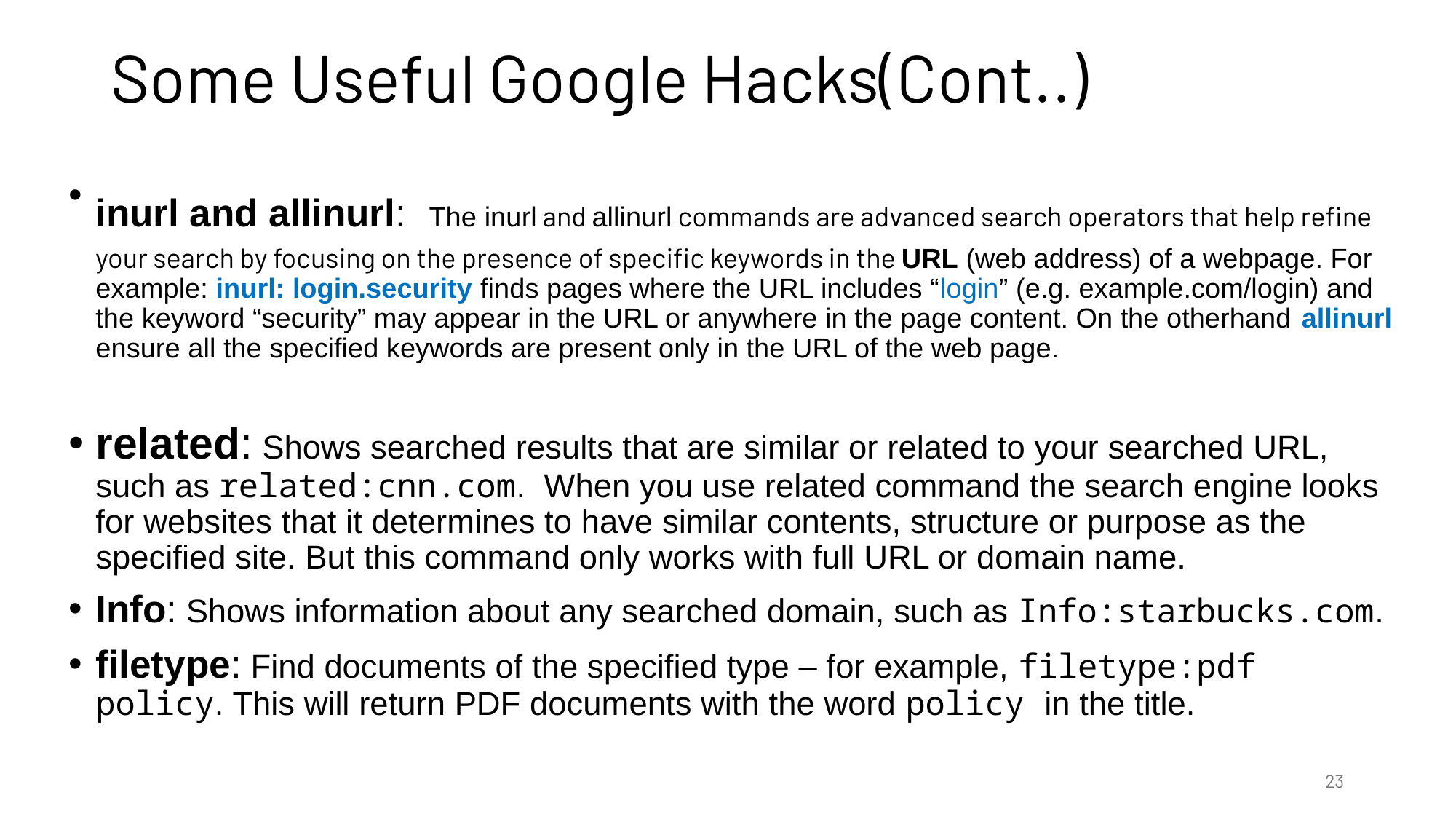

# Some Useful Google Hacks(Cont..)
inurl and allinurl: The inurl and allinurl commands are advanced search operators that help refine your search by focusing on the presence of specific keywords in the URL (web address) of a webpage. For example: inurl: login.security finds pages where the URL includes “login” (e.g. example.com/login) and the keyword “security” may appear in the URL or anywhere in the page content. On the otherhand allinurl ensure all the specified keywords are present only in the URL of the web page.

related: Shows searched results that are similar or related to your searched URL, such as related:cnn.com.  When you use related command the search engine looks for websites that it determines to have similar contents, structure or purpose as the specified site. But this command only works with full URL or domain name.
Info: Shows information about any searched domain, such as Info:starbucks.com.
filetype: Find documents of the specified type – for example, filetype:pdf policy. This will return PDF documents with the word policy in the title.

23